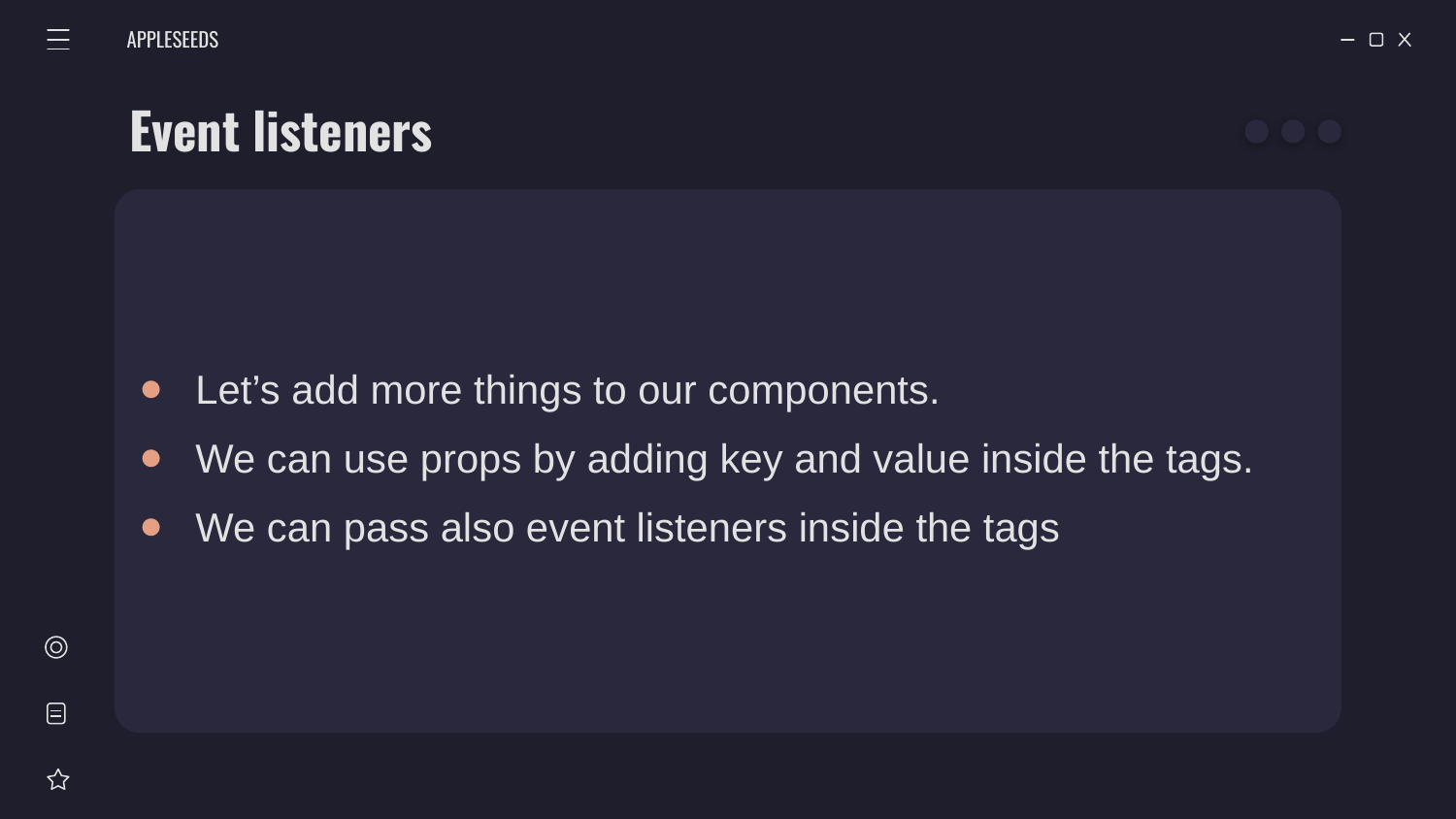

APPLESEEDS

# Event listeners

Let’s add more things to our components.
We can use props by adding key and value inside the tags.
We can pass also event listeners inside the tags